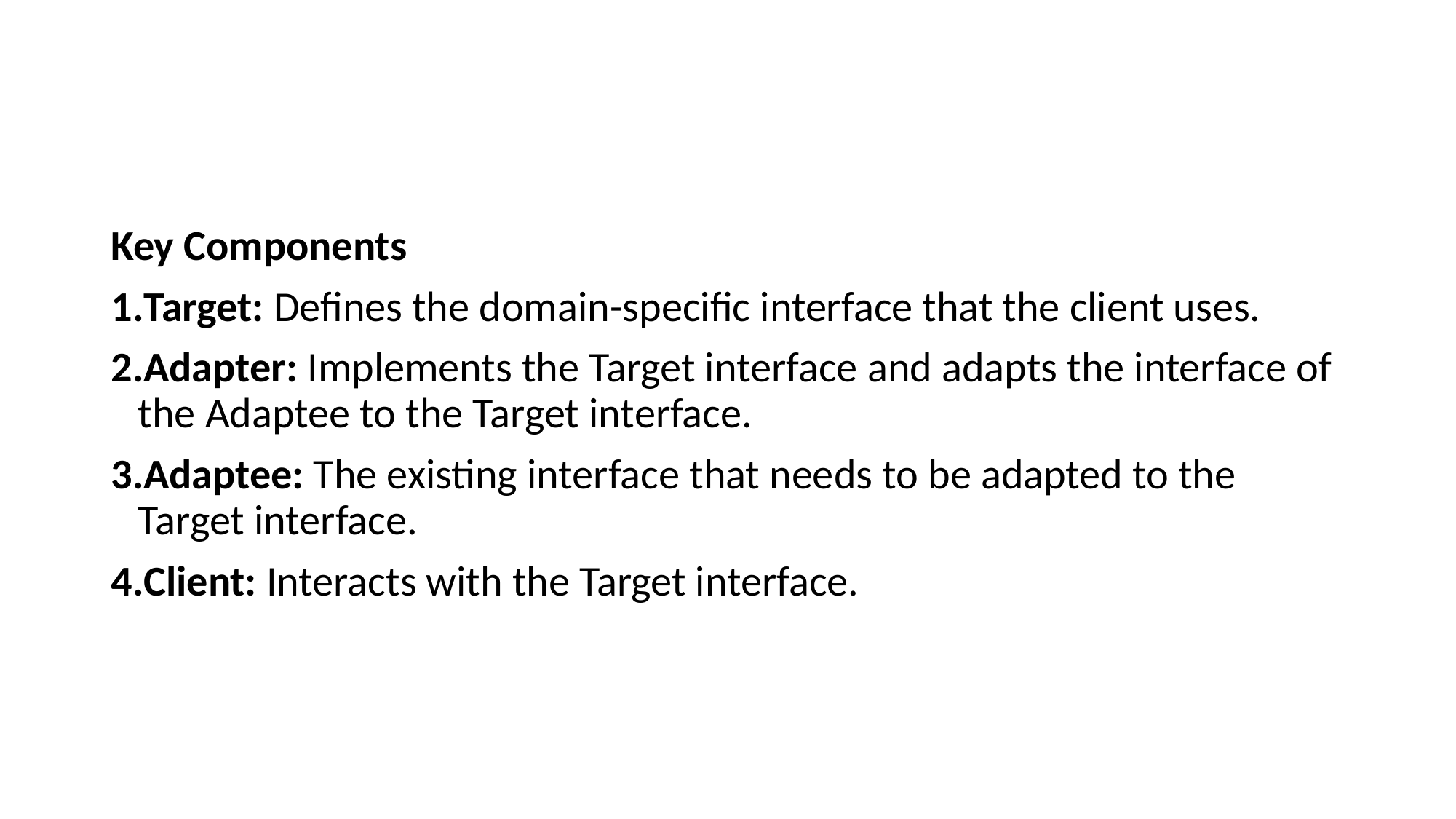

#
Key Components
Target: Defines the domain-specific interface that the client uses.
Adapter: Implements the Target interface and adapts the interface of the Adaptee to the Target interface.
Adaptee: The existing interface that needs to be adapted to the Target interface.
Client: Interacts with the Target interface.